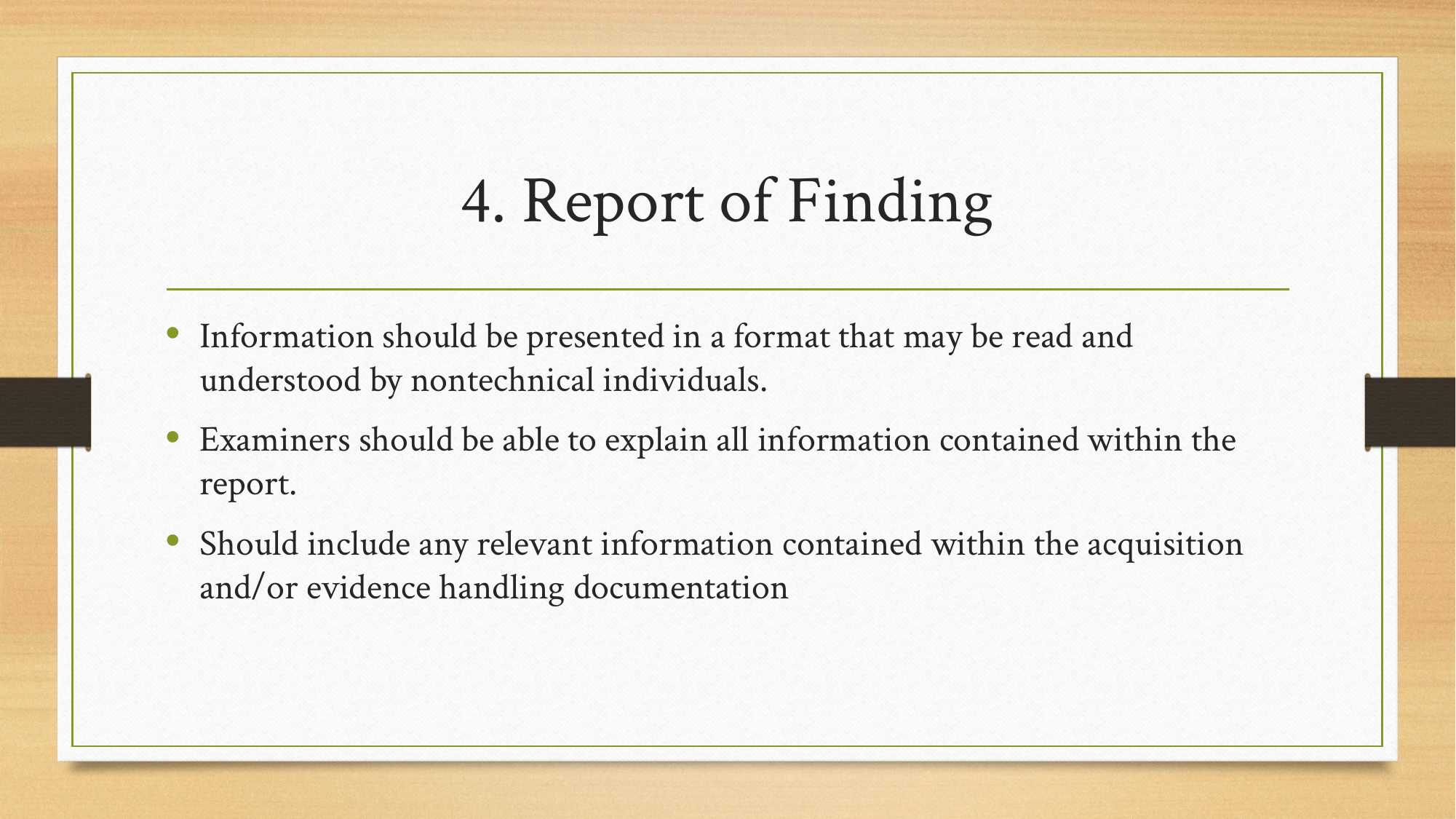

# 4. Report of Finding
Information should be presented in a format that may be read and understood by nontechnical individuals.
Examiners should be able to explain all information contained within the report.
Should include any relevant information contained within the acquisition and/or evidence handling documentation